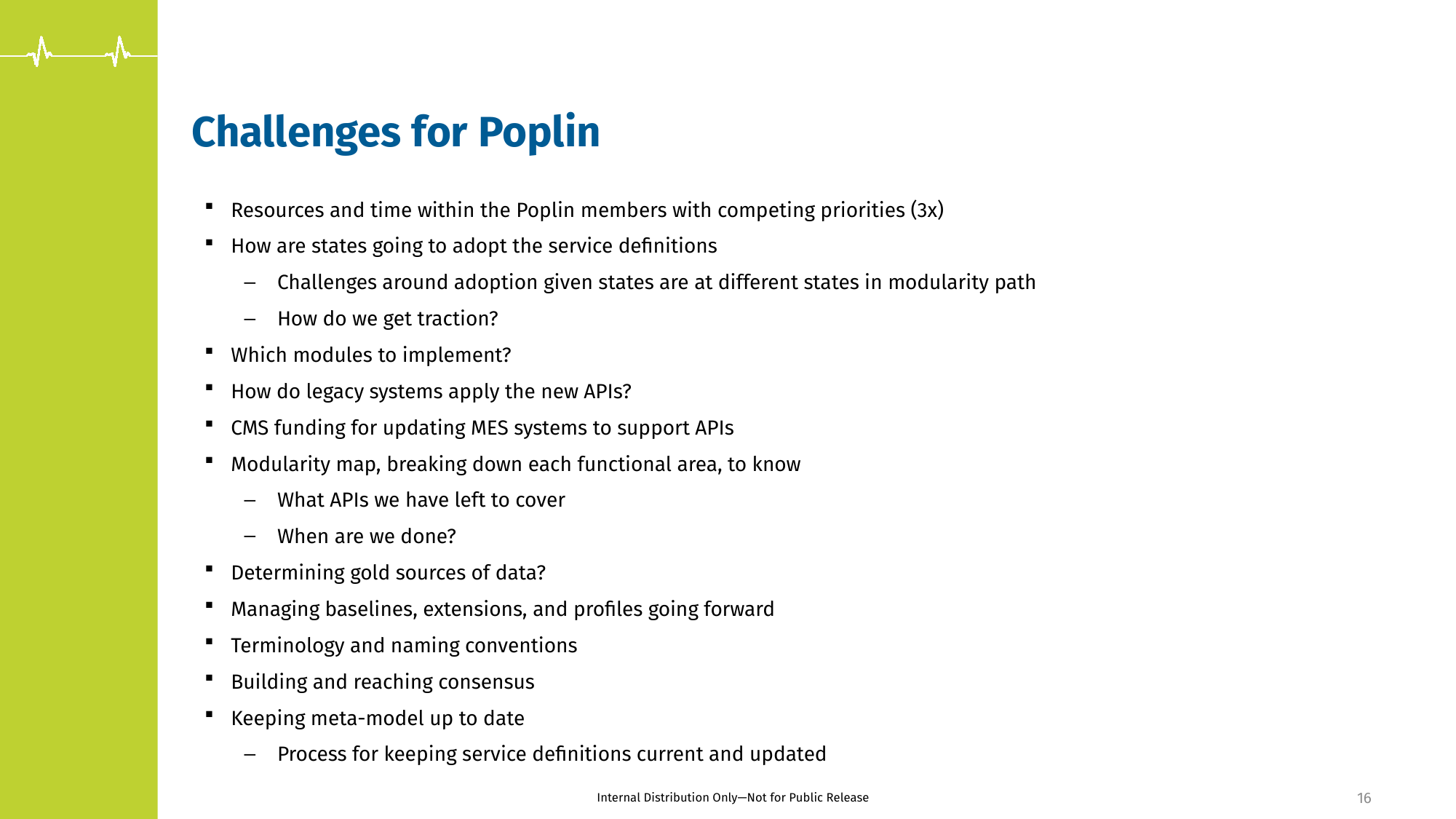

# Challenges for Poplin
Resources and time within the Poplin members with competing priorities (3x)
How are states going to adopt the service definitions
Challenges around adoption given states are at different states in modularity path
How do we get traction?
Which modules to implement?
How do legacy systems apply the new APIs?
CMS funding for updating MES systems to support APIs
Modularity map, breaking down each functional area, to know
What APIs we have left to cover
When are we done?
Determining gold sources of data?
Managing baselines, extensions, and profiles going forward
Terminology and naming conventions
Building and reaching consensus
Keeping meta-model up to date
Process for keeping service definitions current and updated

16